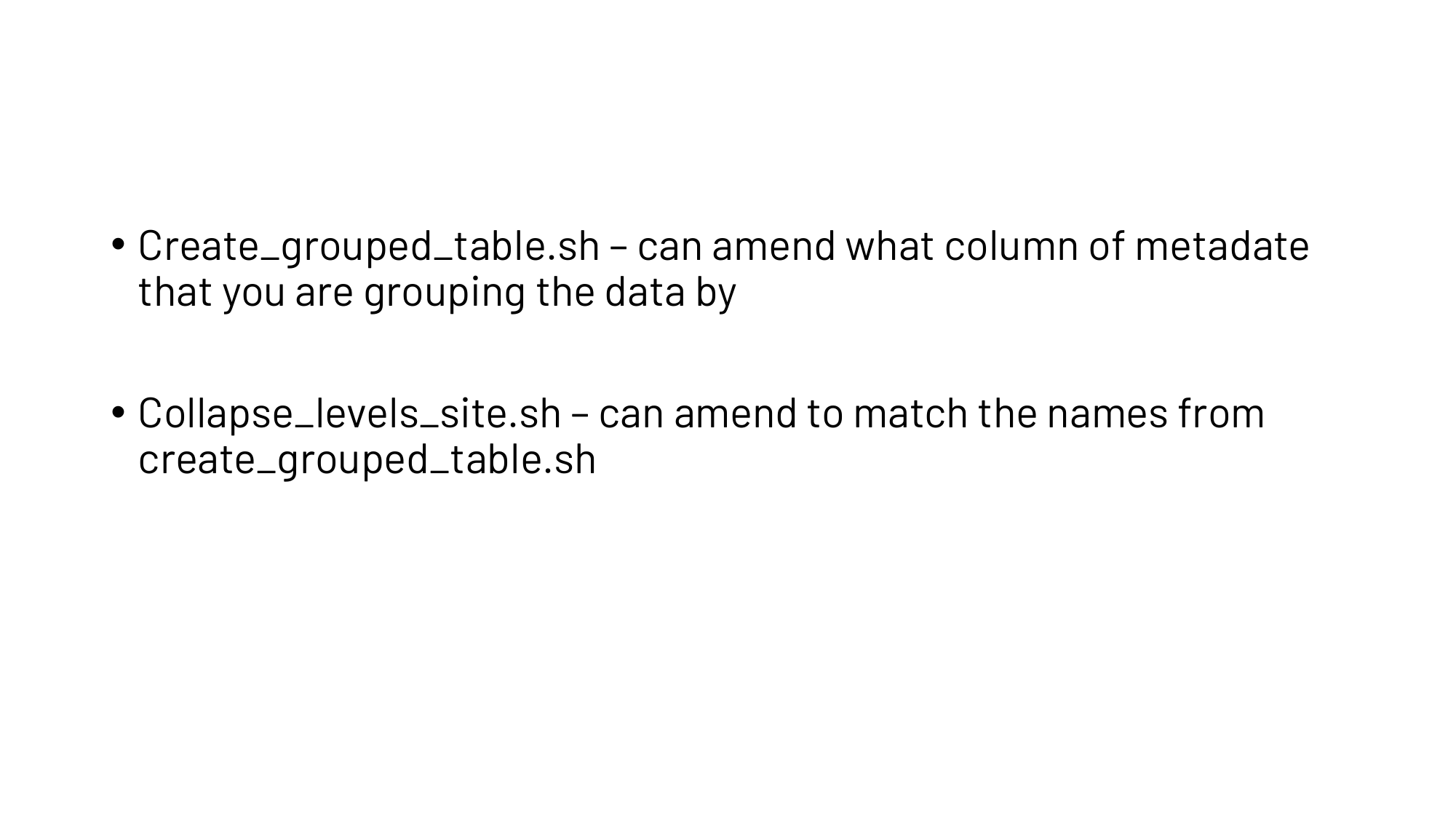

#
Create_grouped_table.sh – can amend what column of metadate that you are grouping the data by

Collapse_levels_site.sh – can amend to match the names from create_grouped_table.sh